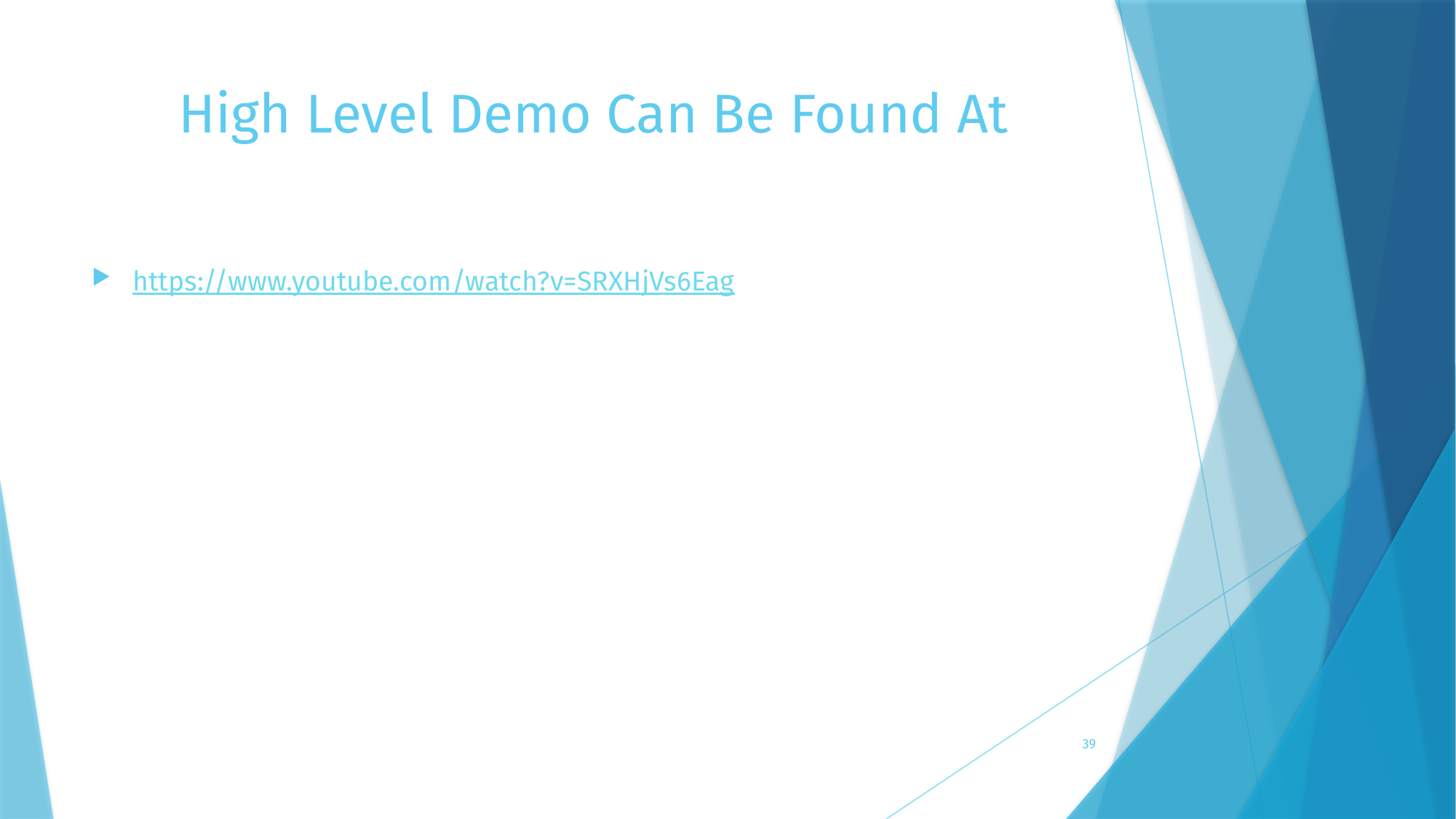

# High Level Demo Can Be Found At
https://www.youtube.com/watch?v=SRXHjVs6Eag

39